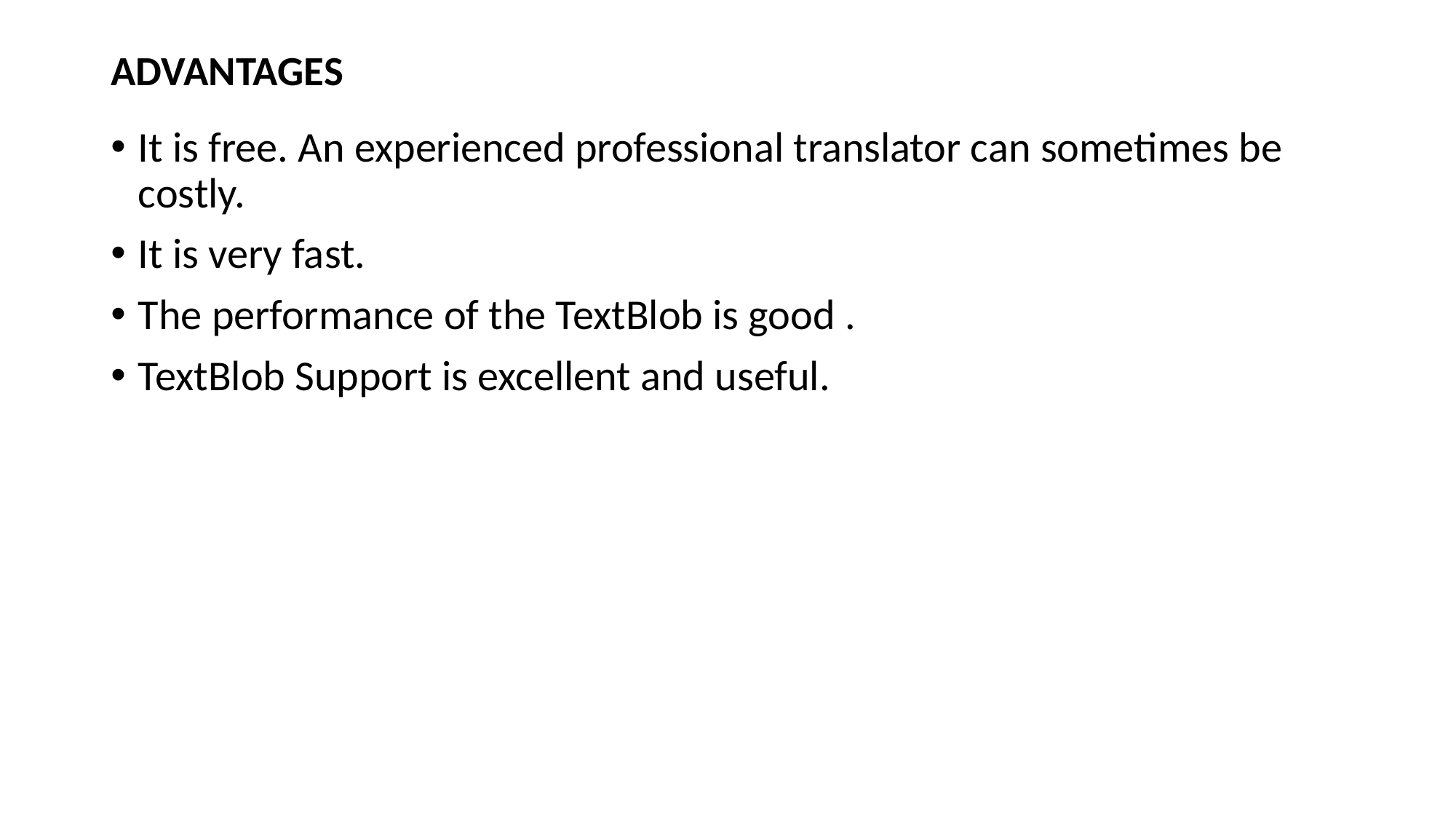

# ADVANTAGES
It is free. An experienced professional translator can sometimes be costly.
It is very fast.
The performance of the TextBlob is good .
TextBlob Support is excellent and useful.